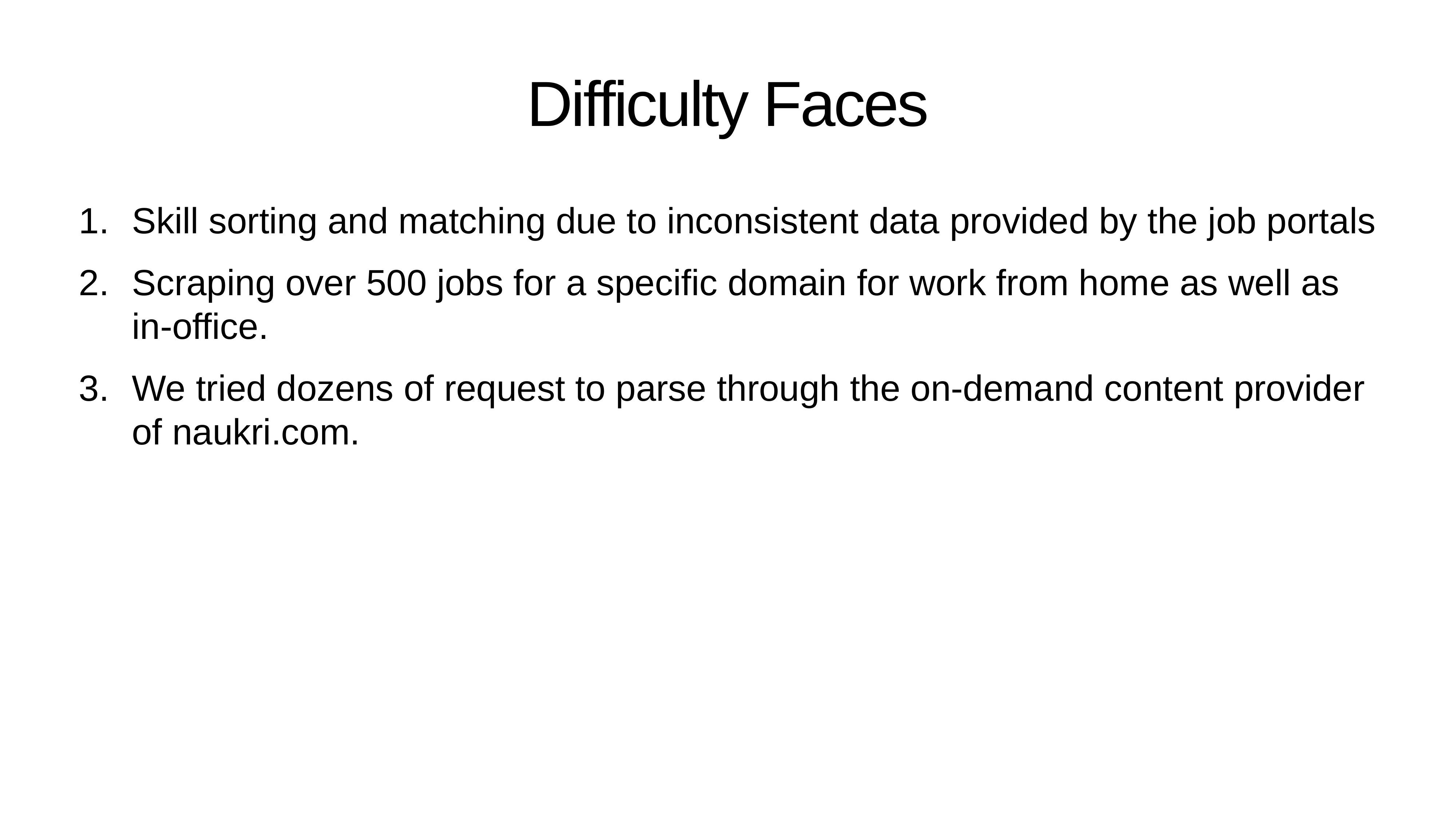

# Difficulty Faces
Skill sorting and matching due to inconsistent data provided by the job portals
Scraping over 500 jobs for a specific domain for work from home as well as in-office.
We tried dozens of request to parse through the on-demand content provider of naukri.com.